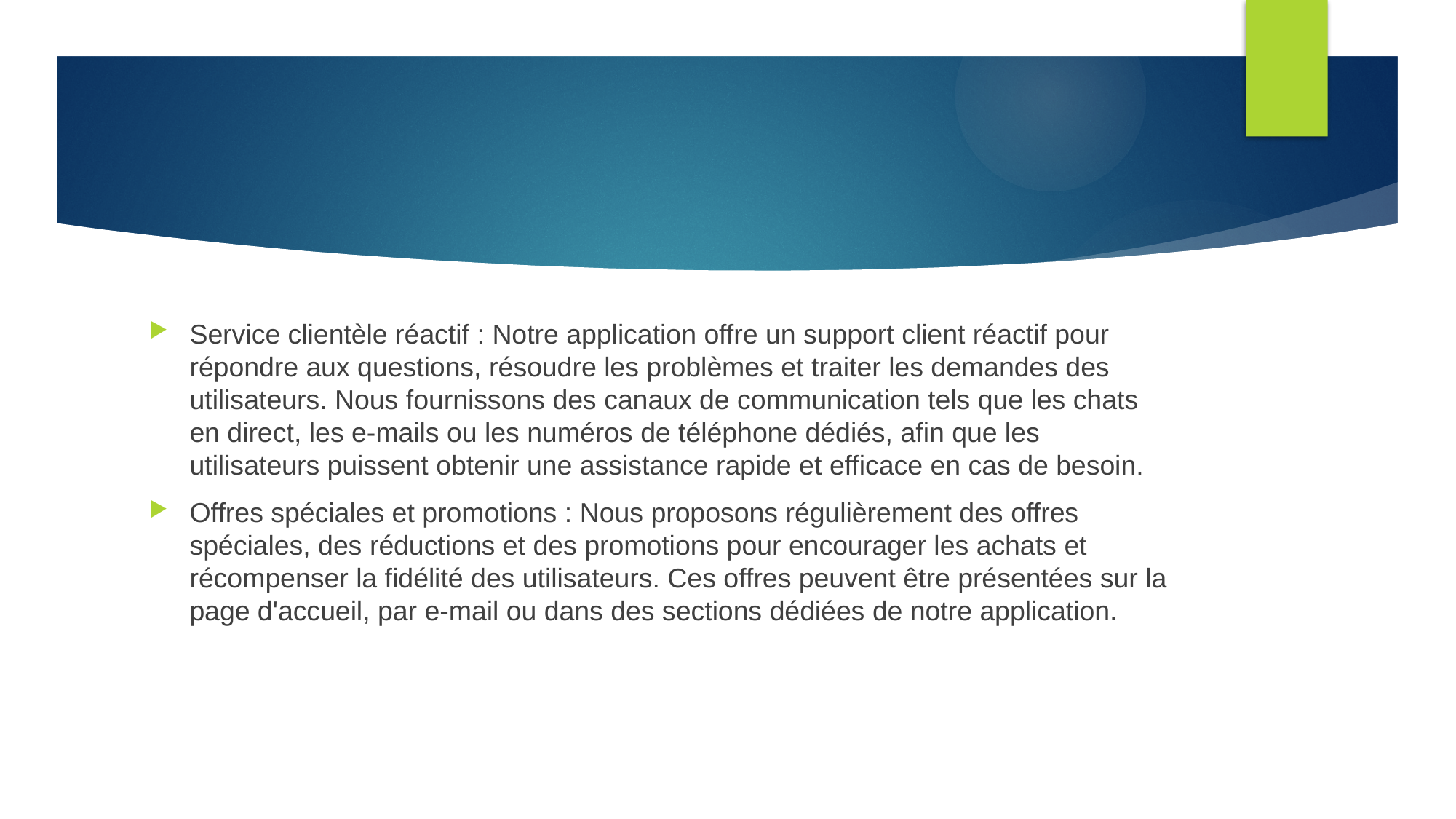

Service clientèle réactif : Notre application offre un support client réactif pour répondre aux questions, résoudre les problèmes et traiter les demandes des utilisateurs. Nous fournissons des canaux de communication tels que les chats en direct, les e-mails ou les numéros de téléphone dédiés, afin que les utilisateurs puissent obtenir une assistance rapide et efficace en cas de besoin.
Offres spéciales et promotions : Nous proposons régulièrement des offres spéciales, des réductions et des promotions pour encourager les achats et récompenser la fidélité des utilisateurs. Ces offres peuvent être présentées sur la page d'accueil, par e-mail ou dans des sections dédiées de notre application.